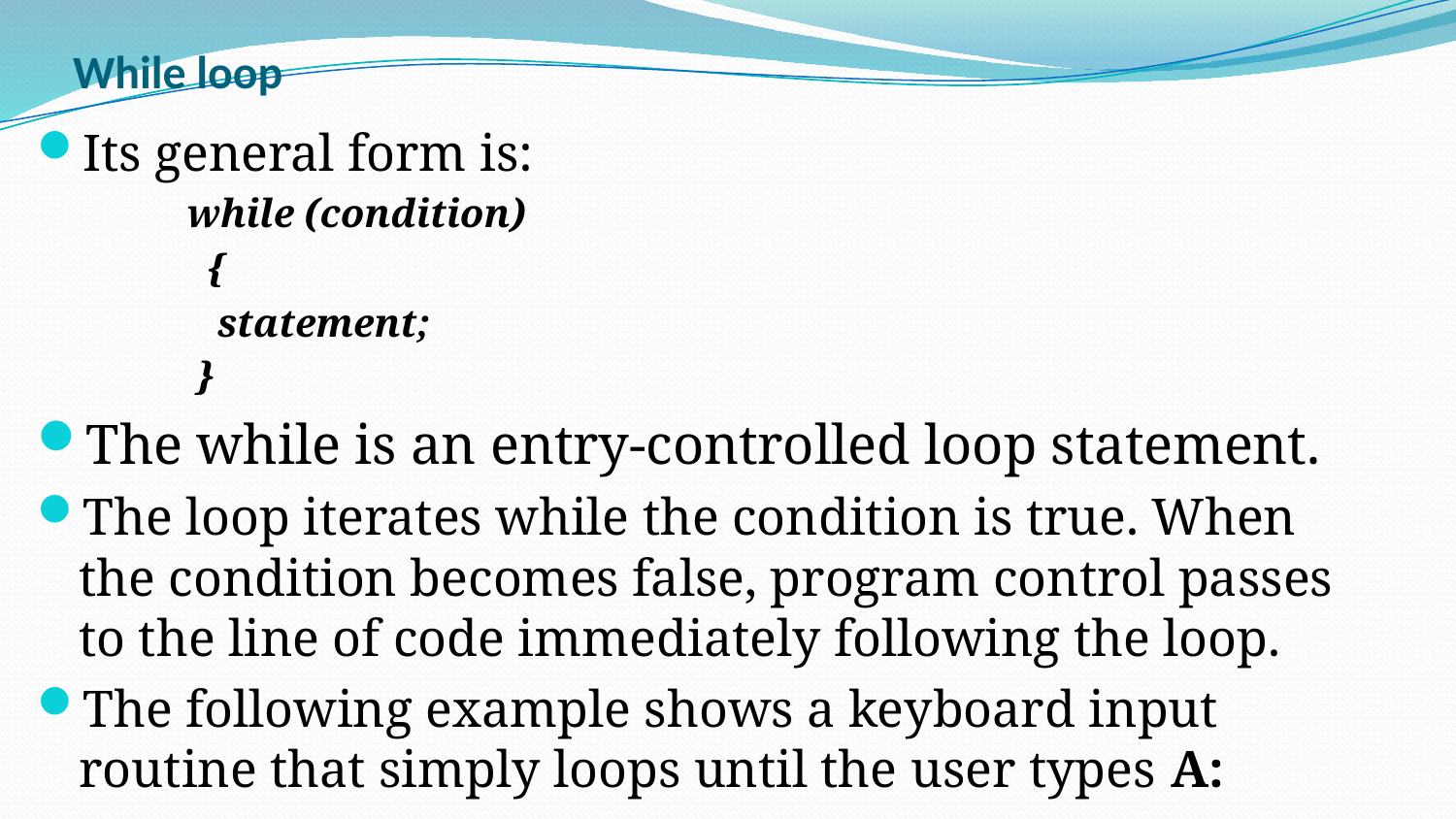

# While loop
Its general form is:
while (condition)
  {
   statement;
 }
The while is an entry-controlled loop statement.
The loop iterates while the condition is true. When the condition becomes false, program control passes to the line of code immediately following the loop.
The following example shows a keyboard input routine that simply loops until the user types A: